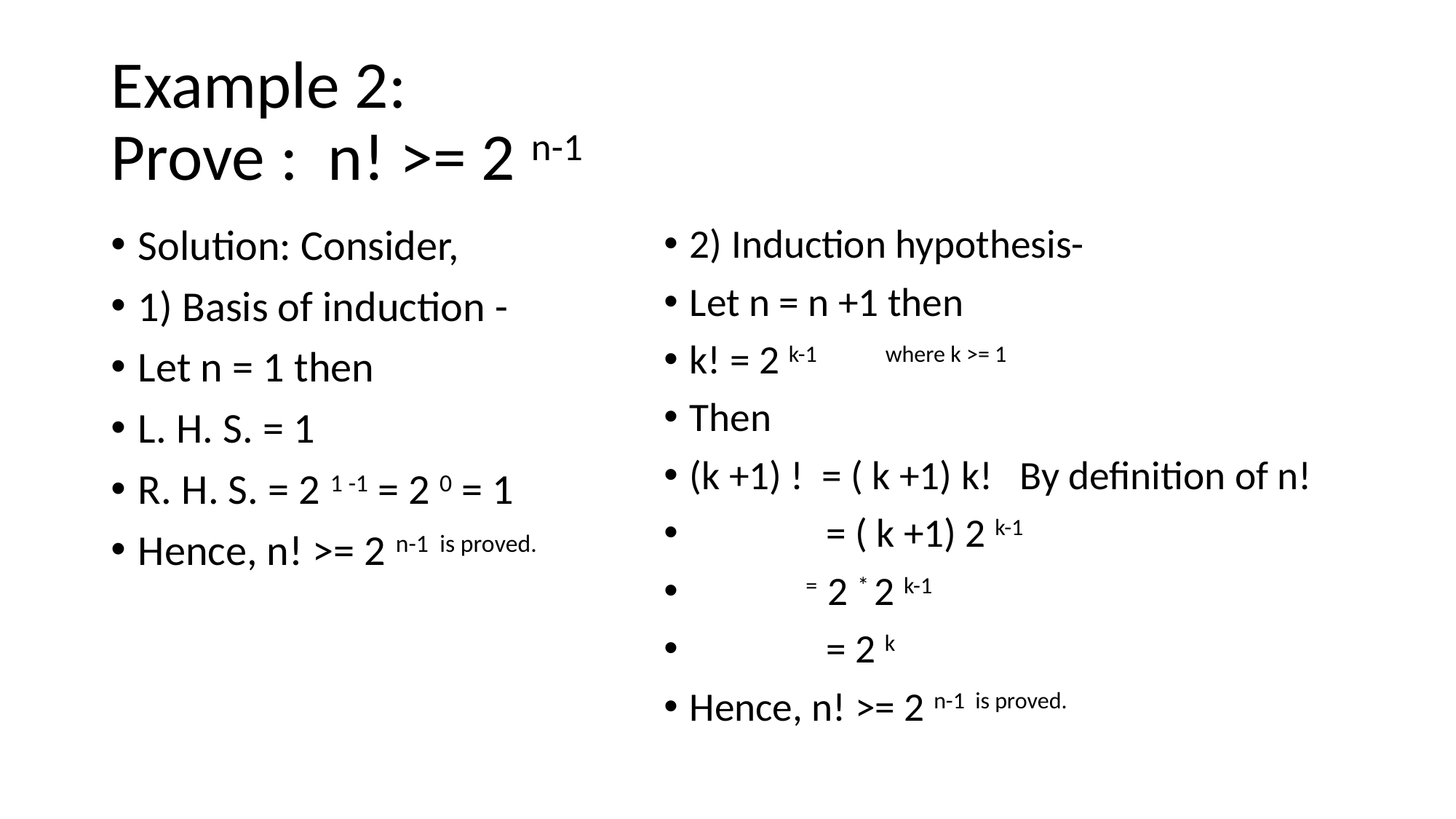

# Example 2: Prove :  n! >= 2 n-1
Solution: Consider,
1) Basis of induction -
Let n = 1 then
L. H. S. = 1
R. H. S. = 2 1 -1 = 2 0 = 1
Hence, n! >= 2 n-1  is proved.

2) Induction hypothesis-
Let n = n +1 then
k! = 2 k-1             where k >= 1
Then
(k +1) !  = ( k +1) k!   By definition of n!
               = ( k +1) 2 k-1
                      =  2 * 2 k-1
               = 2 k
Hence, n! >= 2 n-1  is proved.